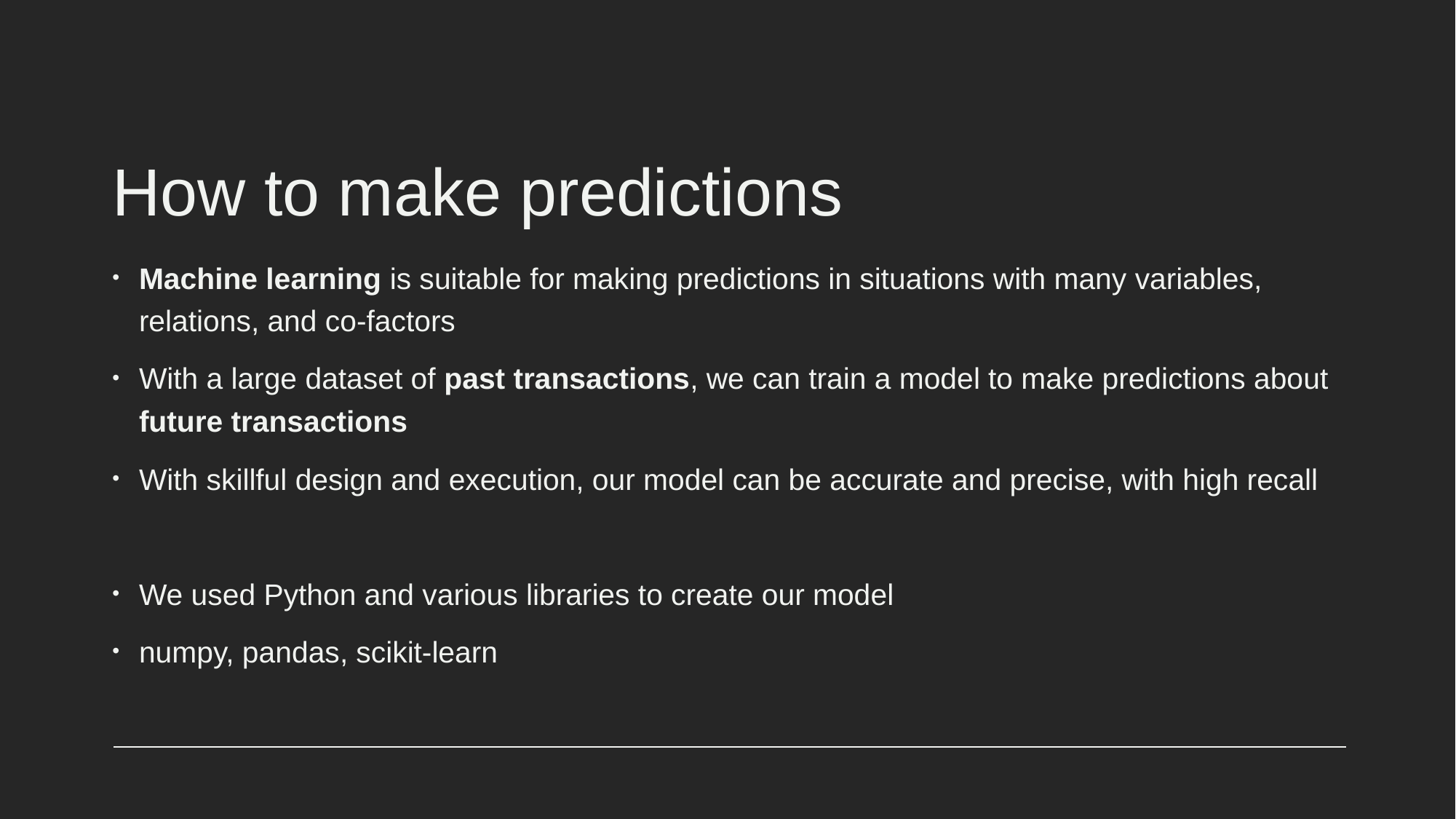

# How to make predictions
Machine learning is suitable for making predictions in situations with many variables, relations, and co-factors
With a large dataset of past transactions, we can train a model to make predictions about future transactions
With skillful design and execution, our model can be accurate and precise, with high recall

We used Python and various libraries to create our model
numpy, pandas, scikit-learn